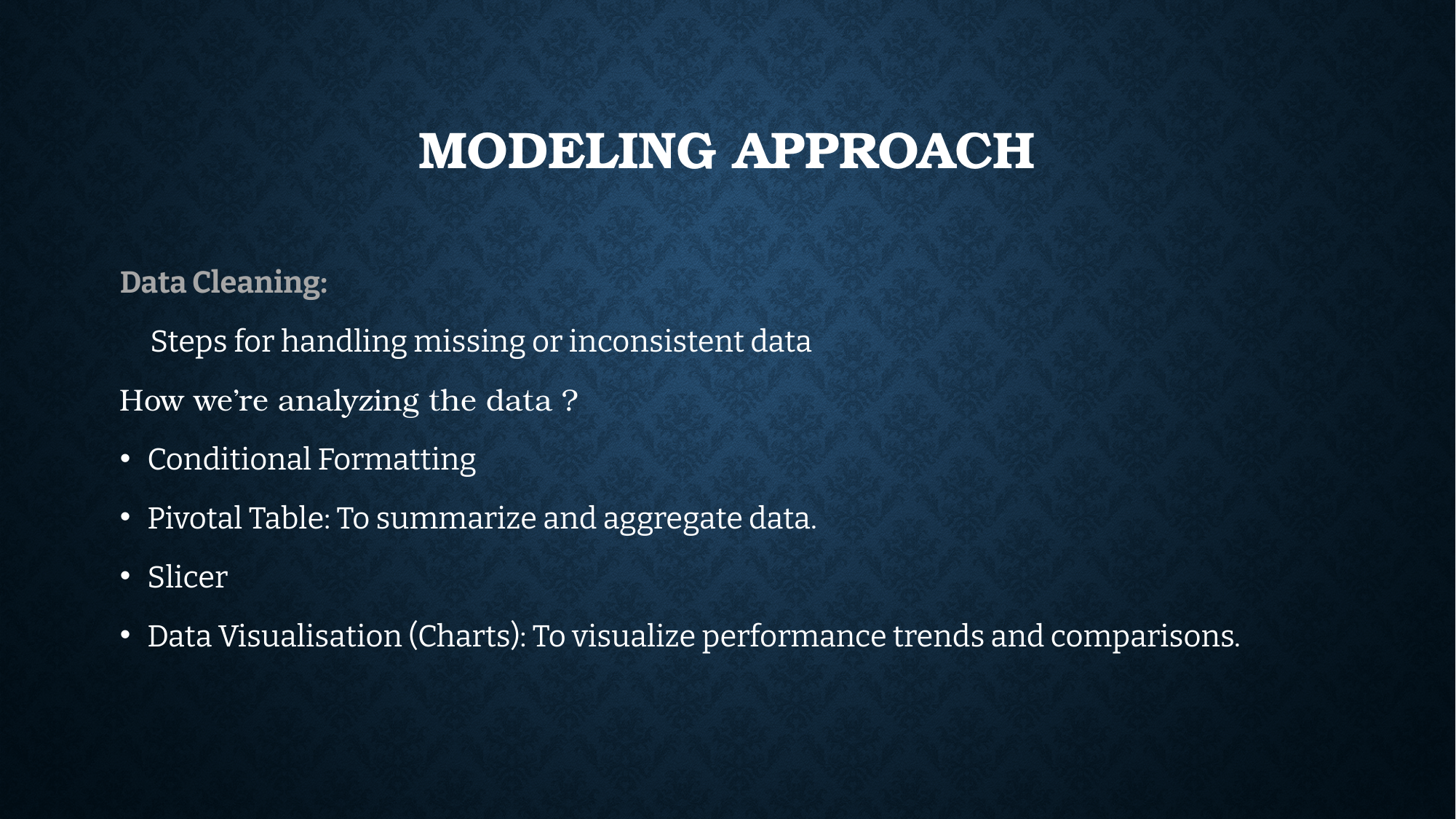

# MODELING APPROACH
Data Cleaning:
     Steps for handling missing or inconsistent data
How we’re analyzing the data ?
Conditional Formatting
Pivotal Table: To summarize and aggregate data.
Slicer
Data Visualisation (Charts): To visualize performance trends and comparisons.